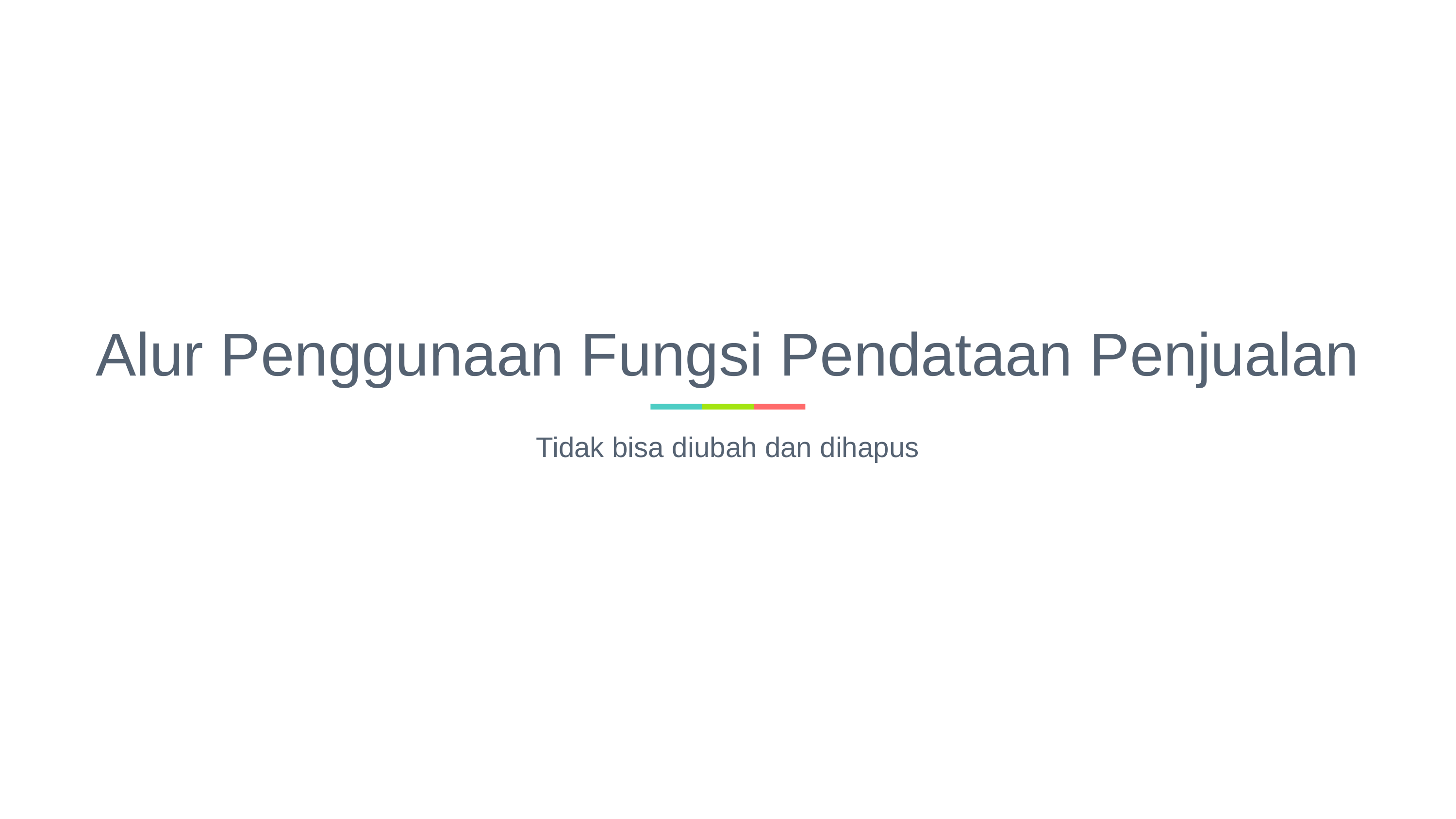

# Alur Penggunaan Fungsi Pendataan Penjualan
Tidak bisa diubah dan dihapus